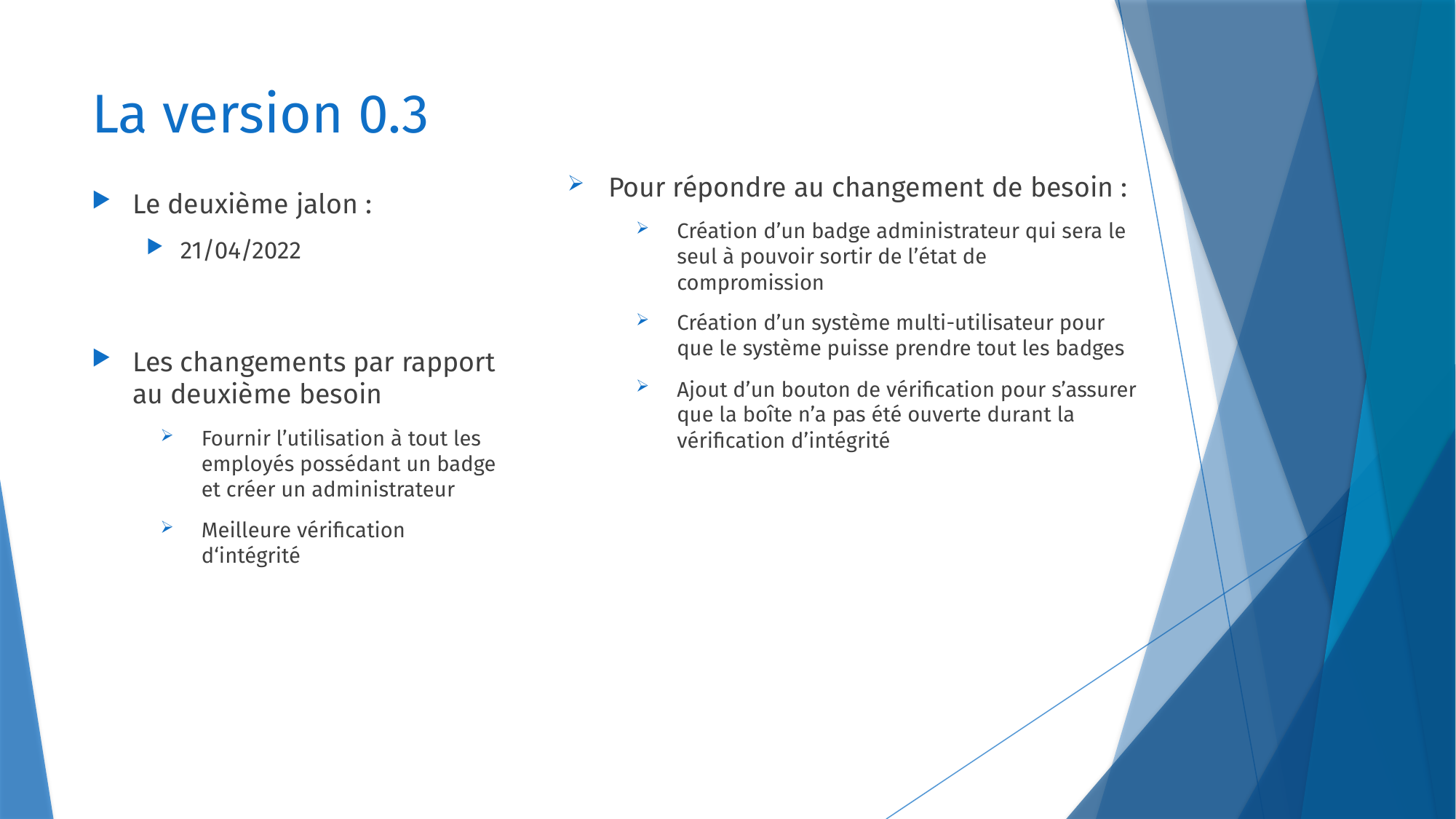

# La version 0.3
Pour répondre au changement de besoin :
Création d’un badge administrateur qui sera le seul à pouvoir sortir de l’état de compromission
Création d’un système multi-utilisateur pour que le système puisse prendre tout les badges
Ajout d’un bouton de vérification pour s’assurer que la boîte n’a pas été ouverte durant la vérification d’intégrité
Le deuxième jalon :
21/04/2022
Les changements par rapport au deuxième besoin
Fournir l’utilisation à tout les employés possédant un badge et créer un administrateur
Meilleure vérification d‘intégrité